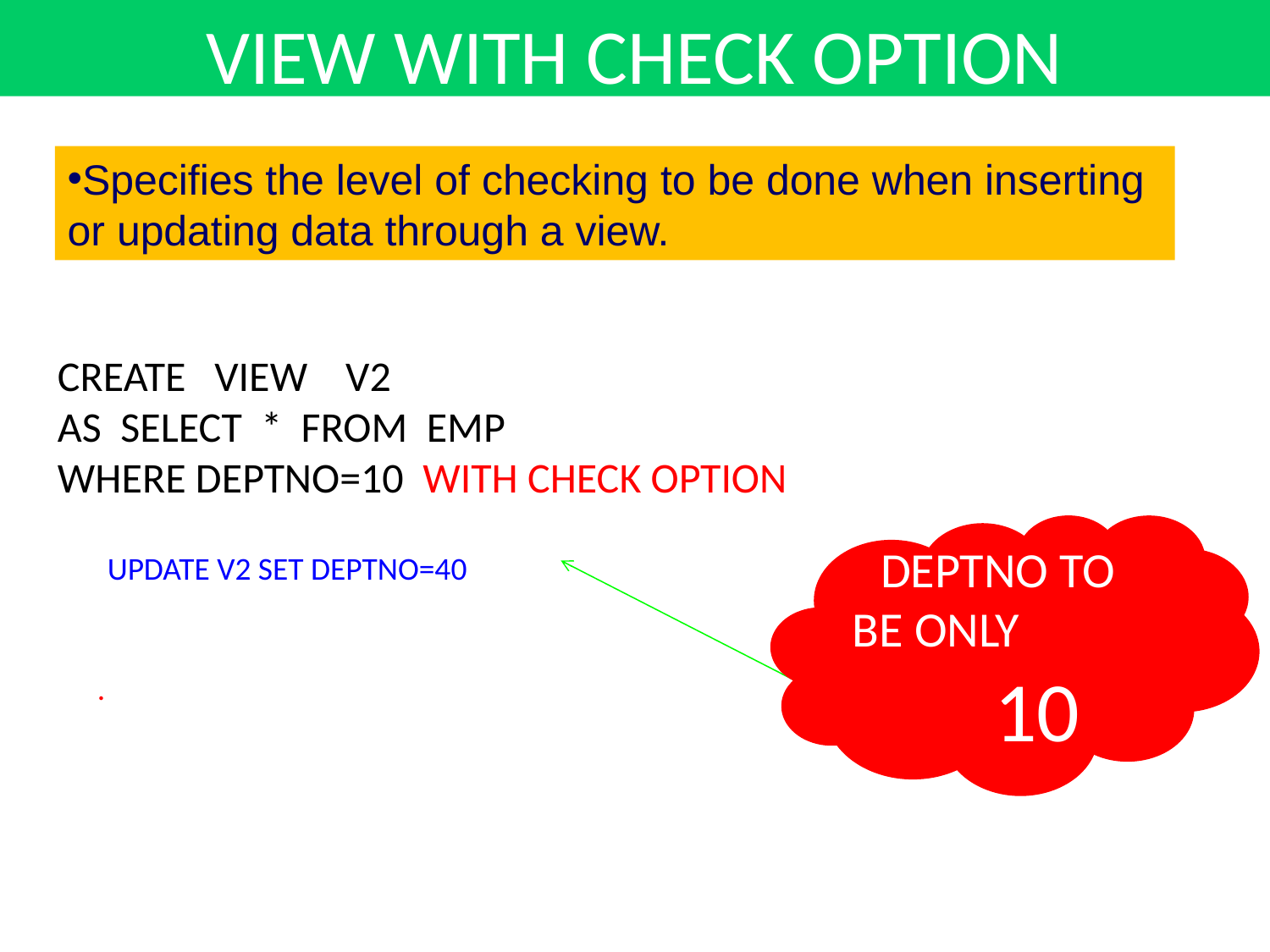

VIEW WITH CHECK OPTION
Specifies the level of checking to be done when inserting or updating data through a view.
CREATE   VIEW    V2
AS  SELECT  *  FROM  EMP
WHERE DEPTNO=10  WITH CHECK OPTION
DEPTNO TO BE ONLY                   10
UPDATE V2 SET DEPTNO=40
.